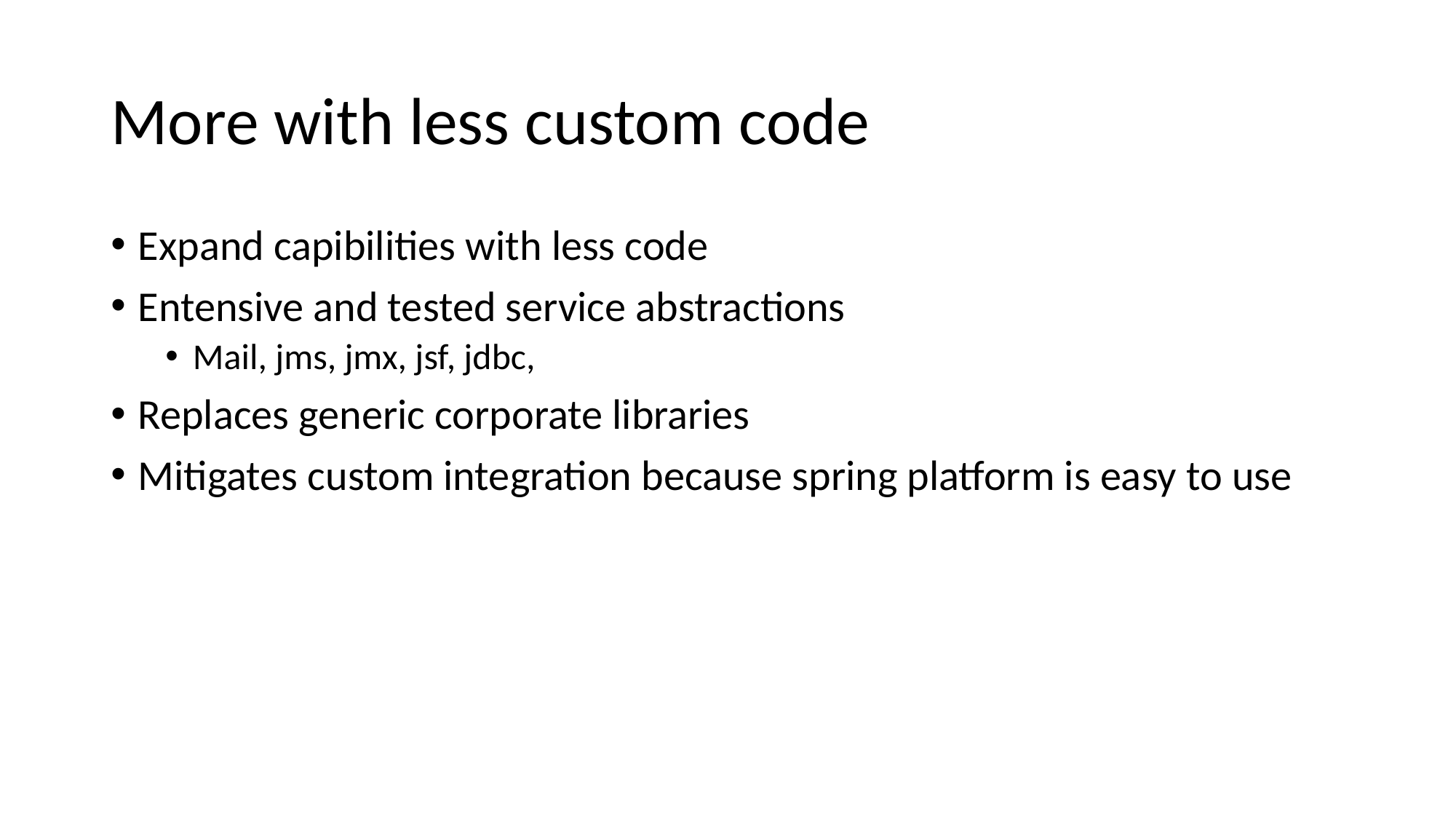

# More with less custom code
Expand capibilities with less code
Entensive and tested service abstractions
Mail, jms, jmx, jsf, jdbc,
Replaces generic corporate libraries
Mitigates custom integration because spring platform is easy to use